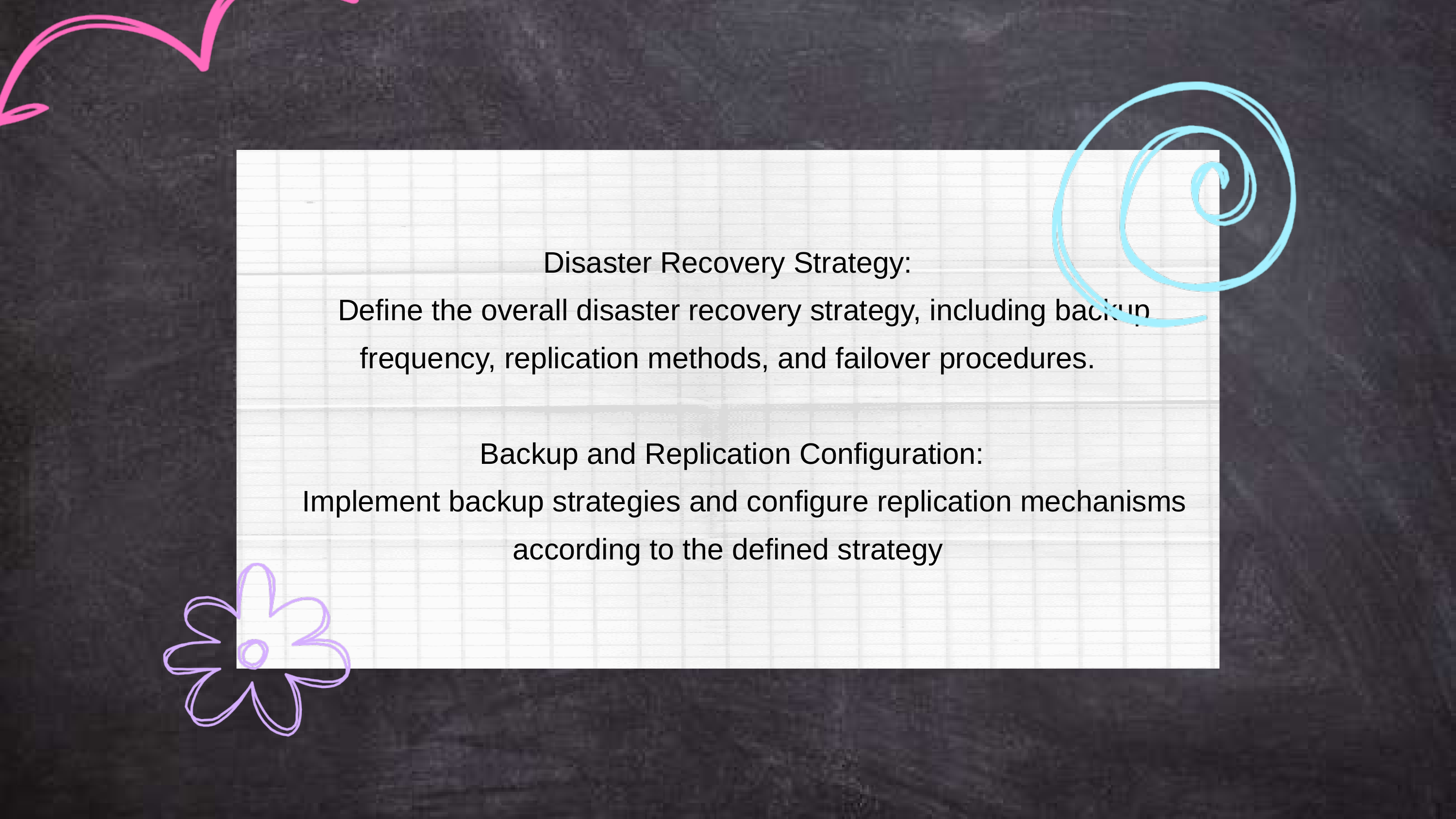

Disaster Recovery Strategy:
    Define the overall disaster recovery strategy, including backup frequency, replication methods, and failover procedures.

 Backup and Replication Configuration:
    Implement backup strategies and configure replication mechanisms according to the defined strategy